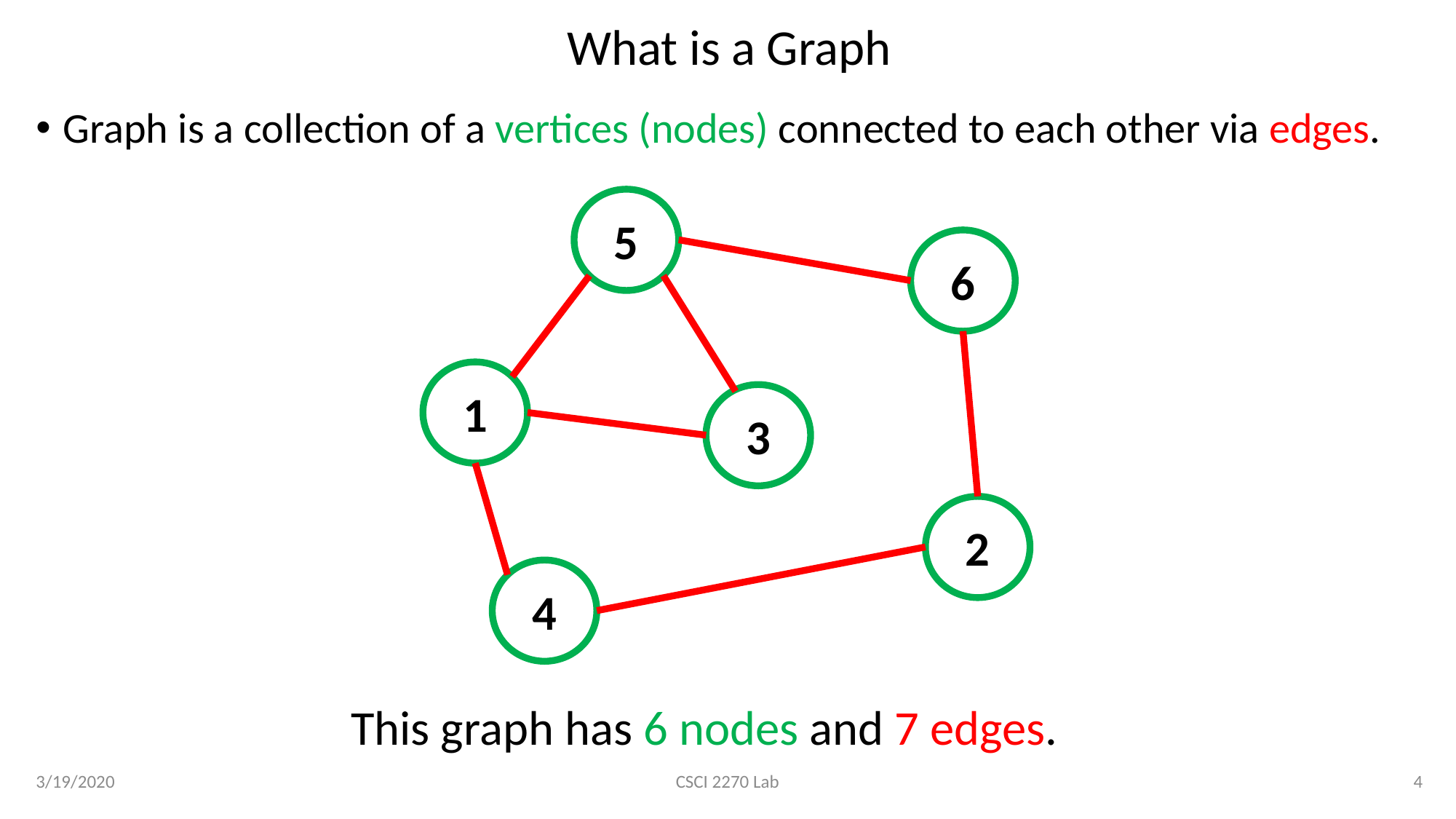

# What is a Graph
Graph is a collection of a vertices (nodes) connected to each other via edges.
5
6
1
3
2
4
This graph has 6 nodes and 7 edges.
3/19/2020
4
CSCI 2270 Lab